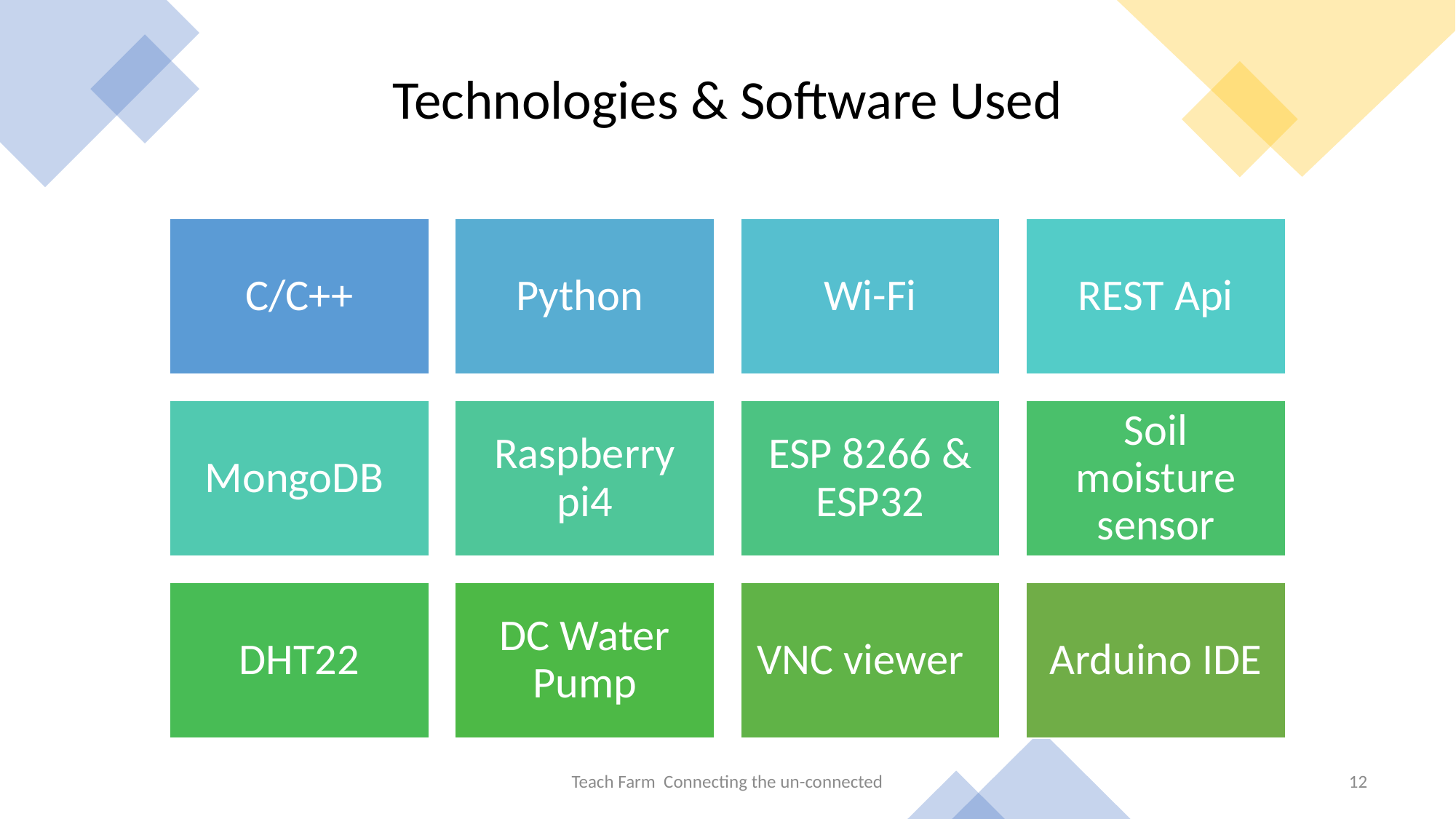

# Technologies & Software Used

C/C++
Python
Wi-Fi
REST Api
MongoDB
Raspberry pi4
ESP 8266 & ESP32
Soil moisture sensor
DHT22
DC Water Pump
VNC viewer
Arduino IDE

Teach Farm  Connecting the un-connected
12